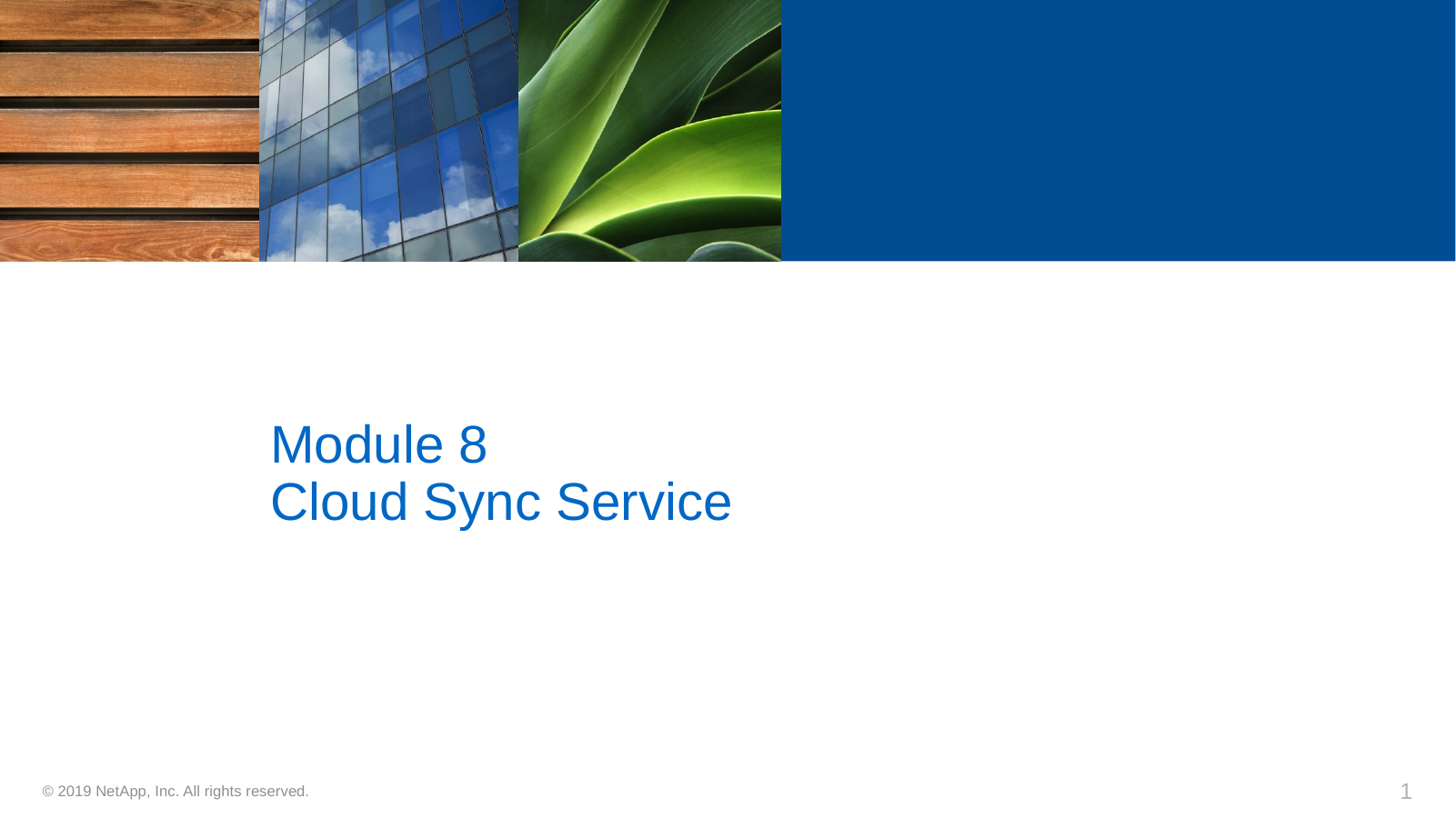

# Module 8 Cloud Sync Service

© 2019 NetApp, Inc. All rights reserved.
1